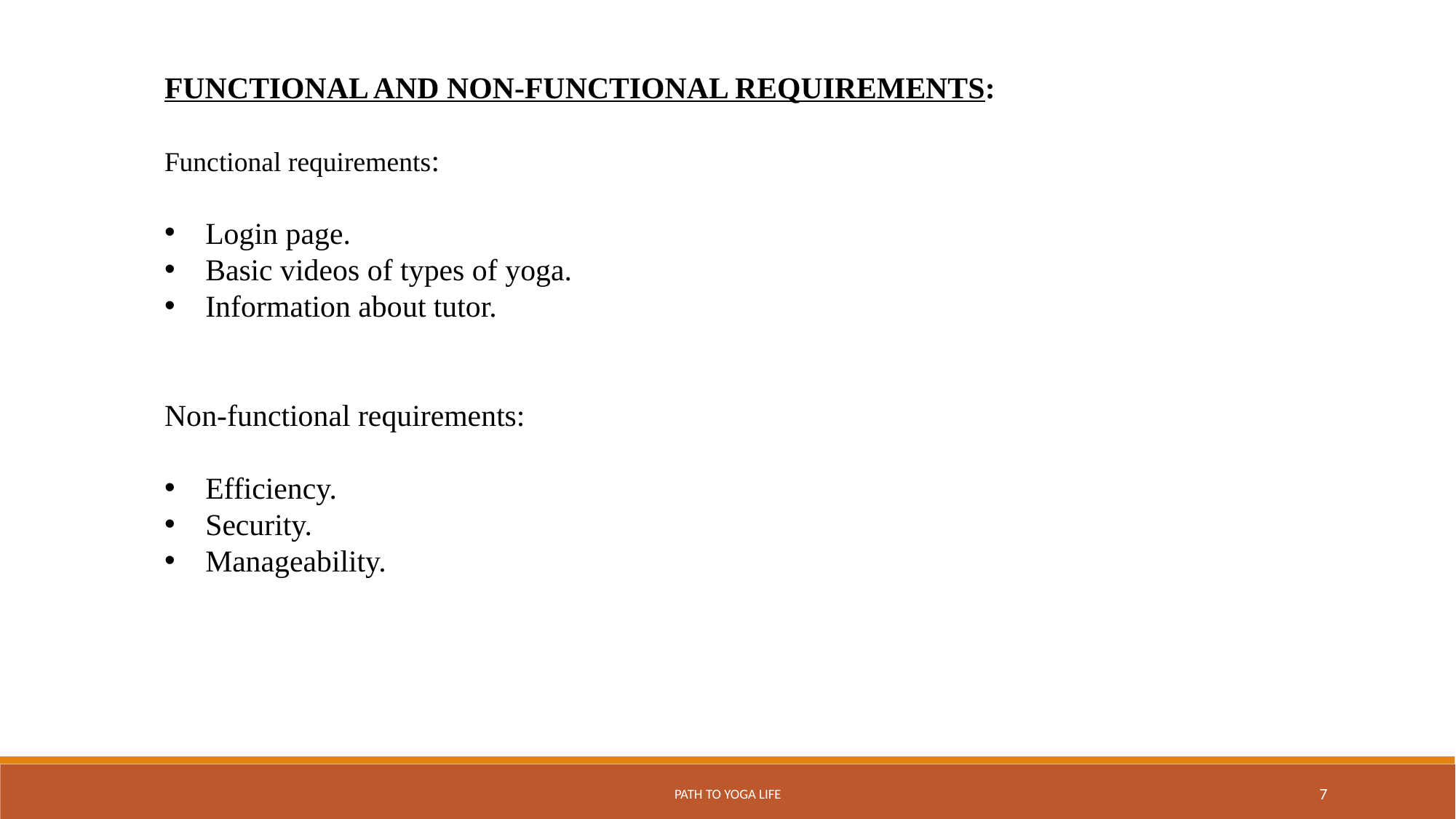

FUNCTIONAL AND NON-FUNCTIONAL REQUIREMENTS:

Functional requirements:

Login page.
Basic videos of types of yoga.
Information about tutor.

Non-functional requirements:

Efficiency.
Security.
Manageability.

PATH TO YOGA LIFE
7